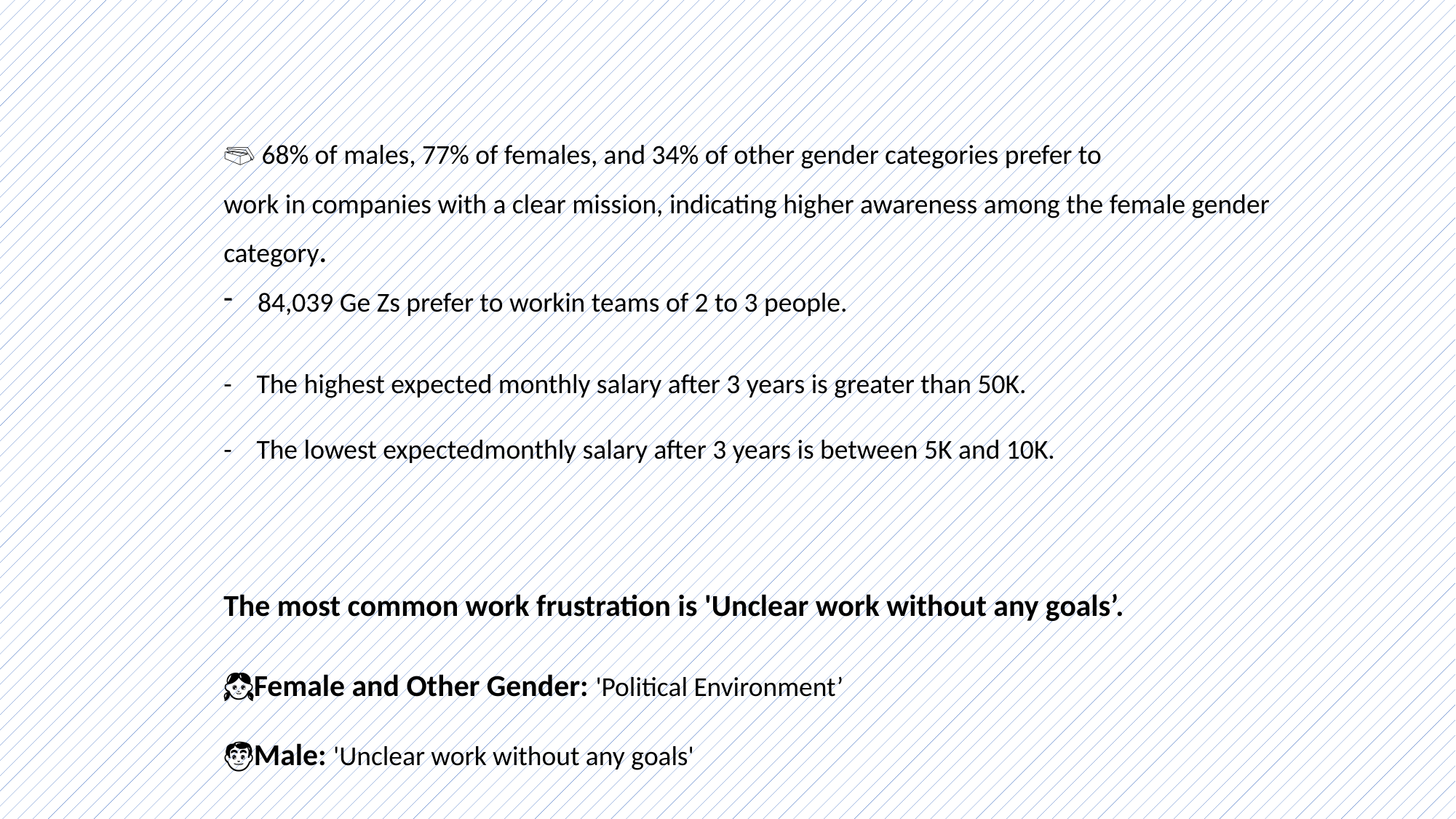

🗃️ 68% of males, 77% of females, and 34% of other gender categories prefer to
work in companies with a clear mission, indicating higher awareness among the female gender category.
84,039 Ge Zs prefer to workin teams of 2 to 3 people.

-    The highest expected monthly salary after 3 years is greater than 50K.

-    The lowest expectedmonthly salary after 3 years is between 5K and 10K.

The most common work frustration is 'Unclear work without any goals’.

👧Female and Other Gender: 'Political Environment’

👨Male: 'Unclear work without any goals'